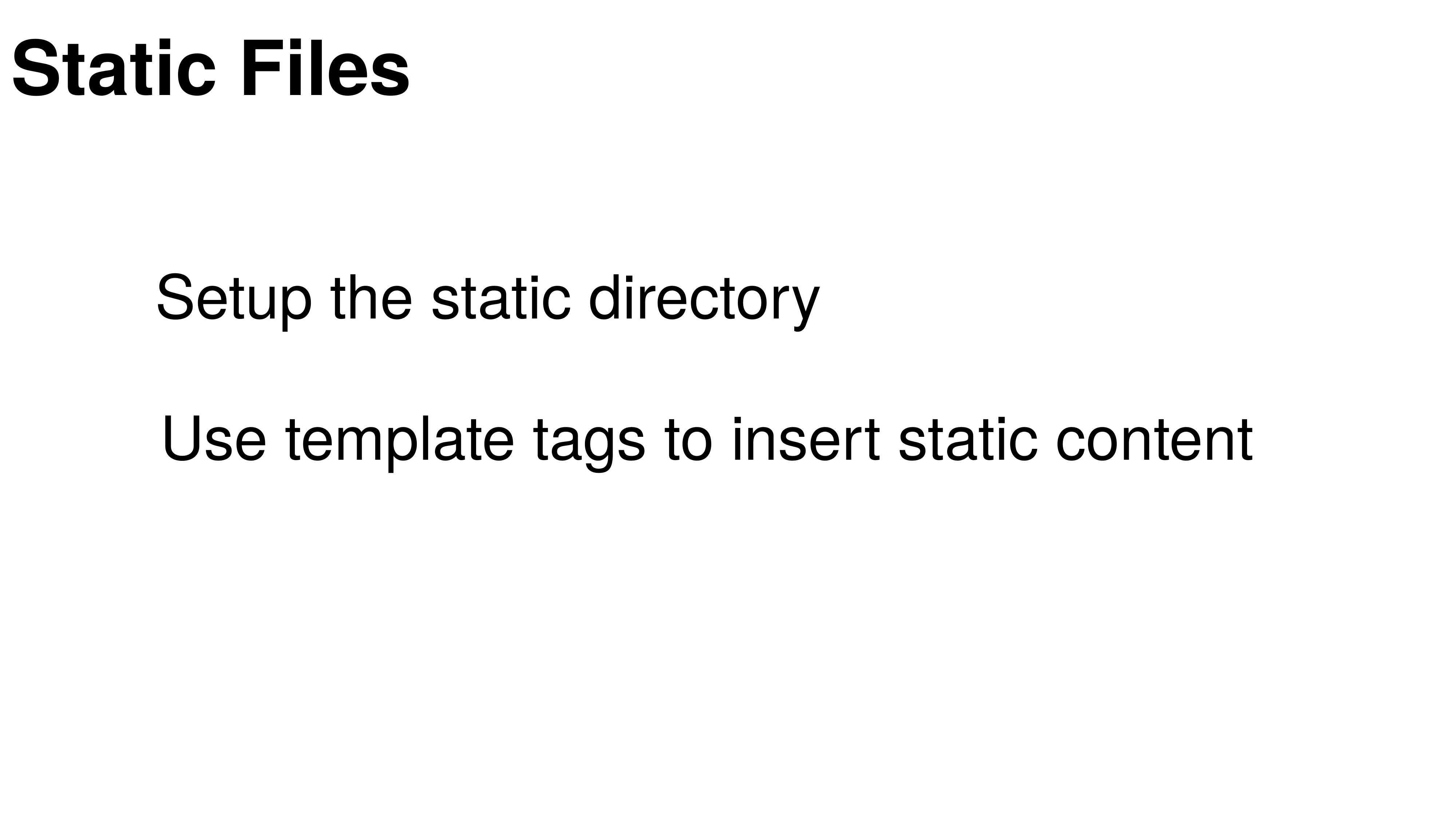

Static Files
Setup the static directory
Use template tags to insert static content